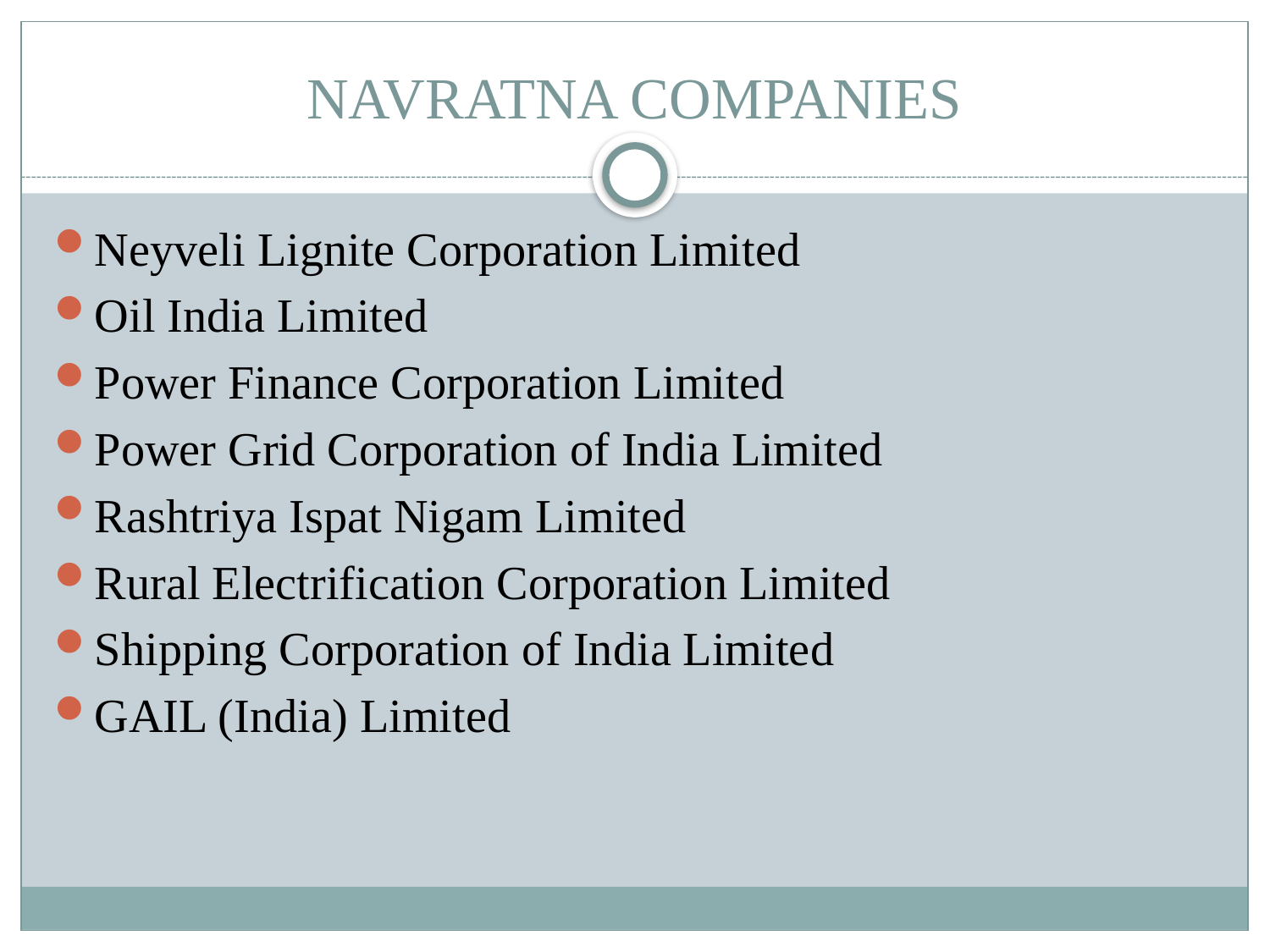

# NAVRATNA COMPANIES
Neyveli Lignite Corporation Limited
Oil India Limited
Power Finance Corporation Limited
Power Grid Corporation of India Limited
Rashtriya Ispat Nigam Limited
Rural Electrification Corporation Limited
Shipping Corporation of India Limited
GAIL (India) Limited